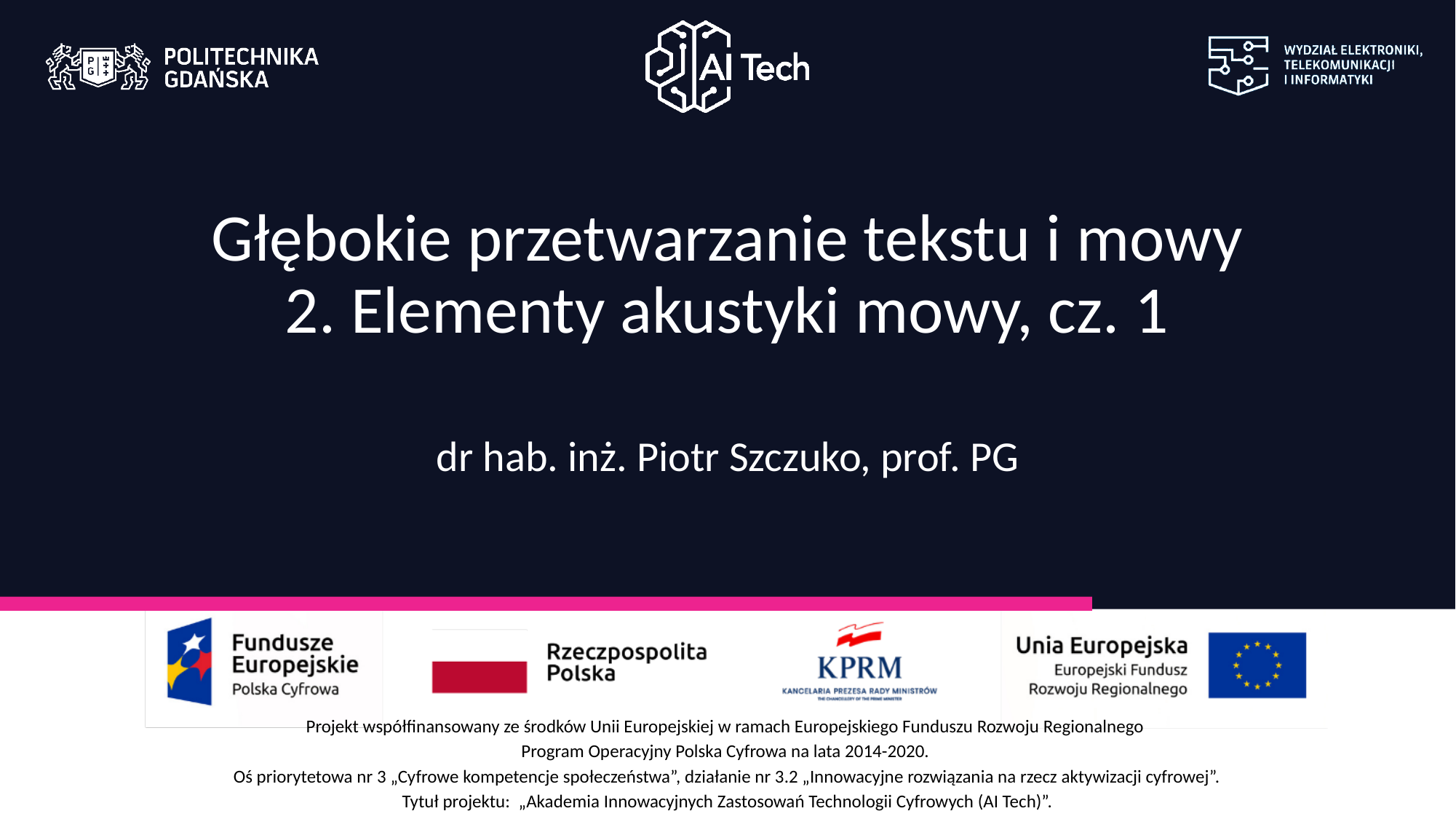

Głębokie przetwarzanie tekstu i mowy
2. Elementy akustyki mowy, cz. 1
dr hab. inż. Piotr Szczuko, prof. PG